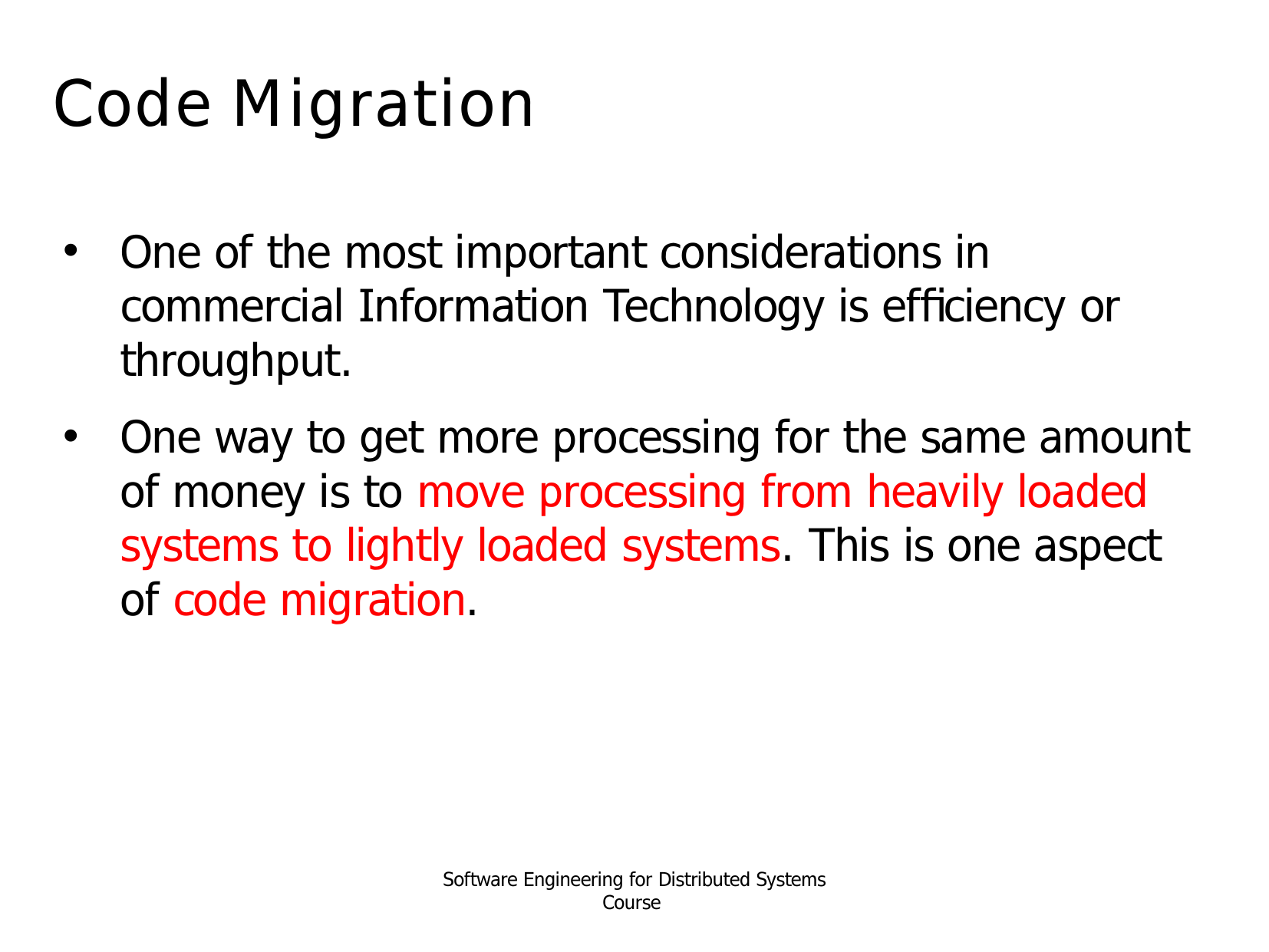

# Code Migration
One of the most important considerations in commercial Information Technology is efficiency or throughput.
One way to get more processing for the same amount of money is to move processing from heavily loaded systems to lightly loaded systems. This is one aspect of code migration.
Software Engineering for Distributed Systems Course
16